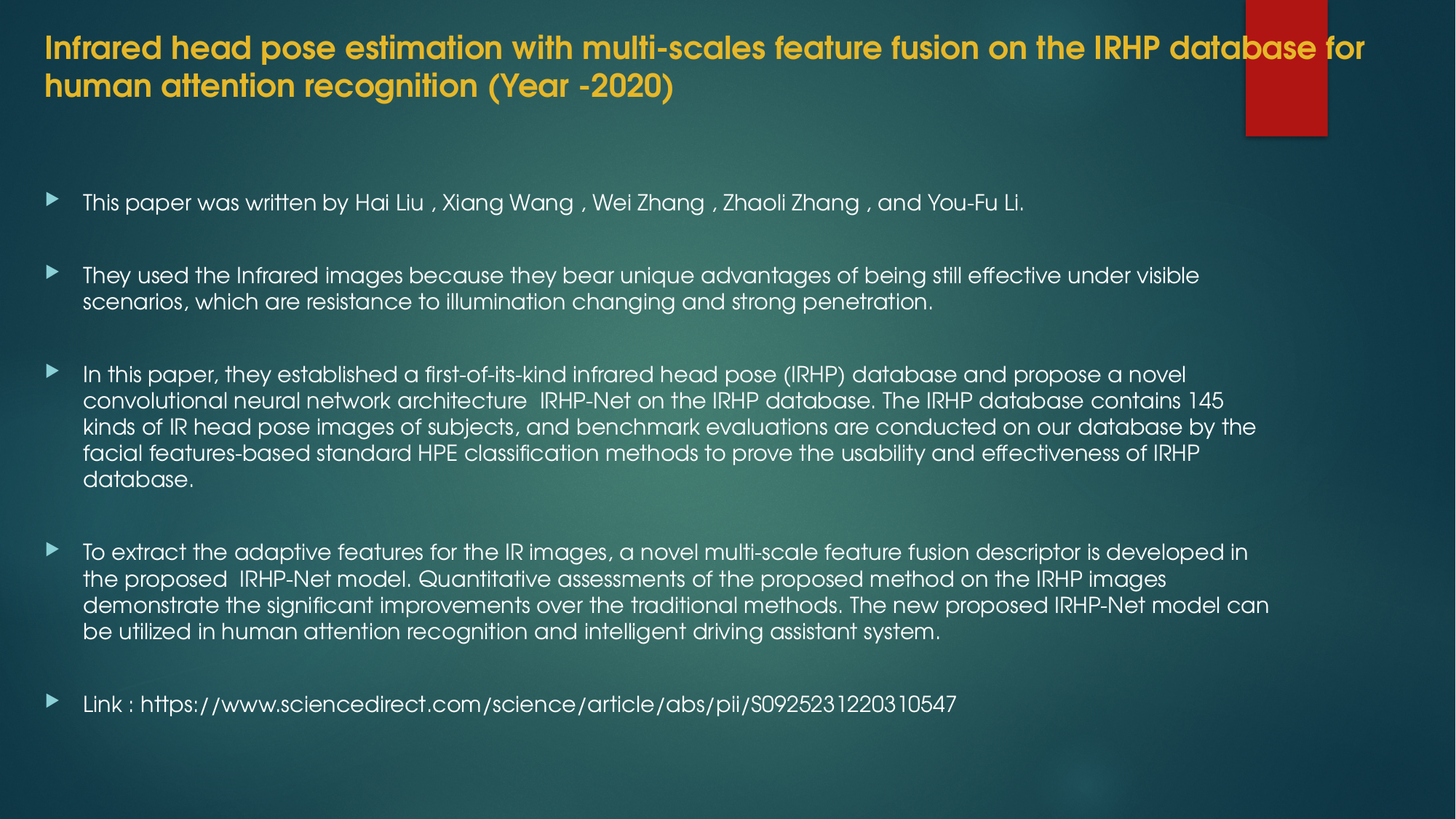

# Infrared head pose estimation with multi-scales feature fusion on the IRHP database for human attention recognition (Year -2020)
This paper was written by Hai Liu , Xiang Wang , Wei Zhang , Zhaoli Zhang , and You-Fu Li.

They used the Infrared images because they bear unique advantages of being still effective under visible scenarios, which are resistance to illumination changing and strong penetration.

In this paper, they established a first-of-its-kind infrared head pose (IRHP) database and propose a novel convolutional neural network architecture  IRHP-Net on the IRHP database. The IRHP database contains 145 kinds of IR head pose images of subjects, and benchmark evaluations are conducted on our database by the facial features-based standard HPE classification methods to prove the usability and effectiveness of IRHP database.

To extract the adaptive features for the IR images, a novel multi-scale feature fusion descriptor is developed in the proposed  IRHP-Net model. Quantitative assessments of the proposed method on the IRHP images demonstrate the significant improvements over the traditional methods. The new proposed IRHP-Net model can be utilized in human attention recognition and intelligent driving assistant system.

Link : https://www.sciencedirect.com/science/article/abs/pii/S0925231220310547